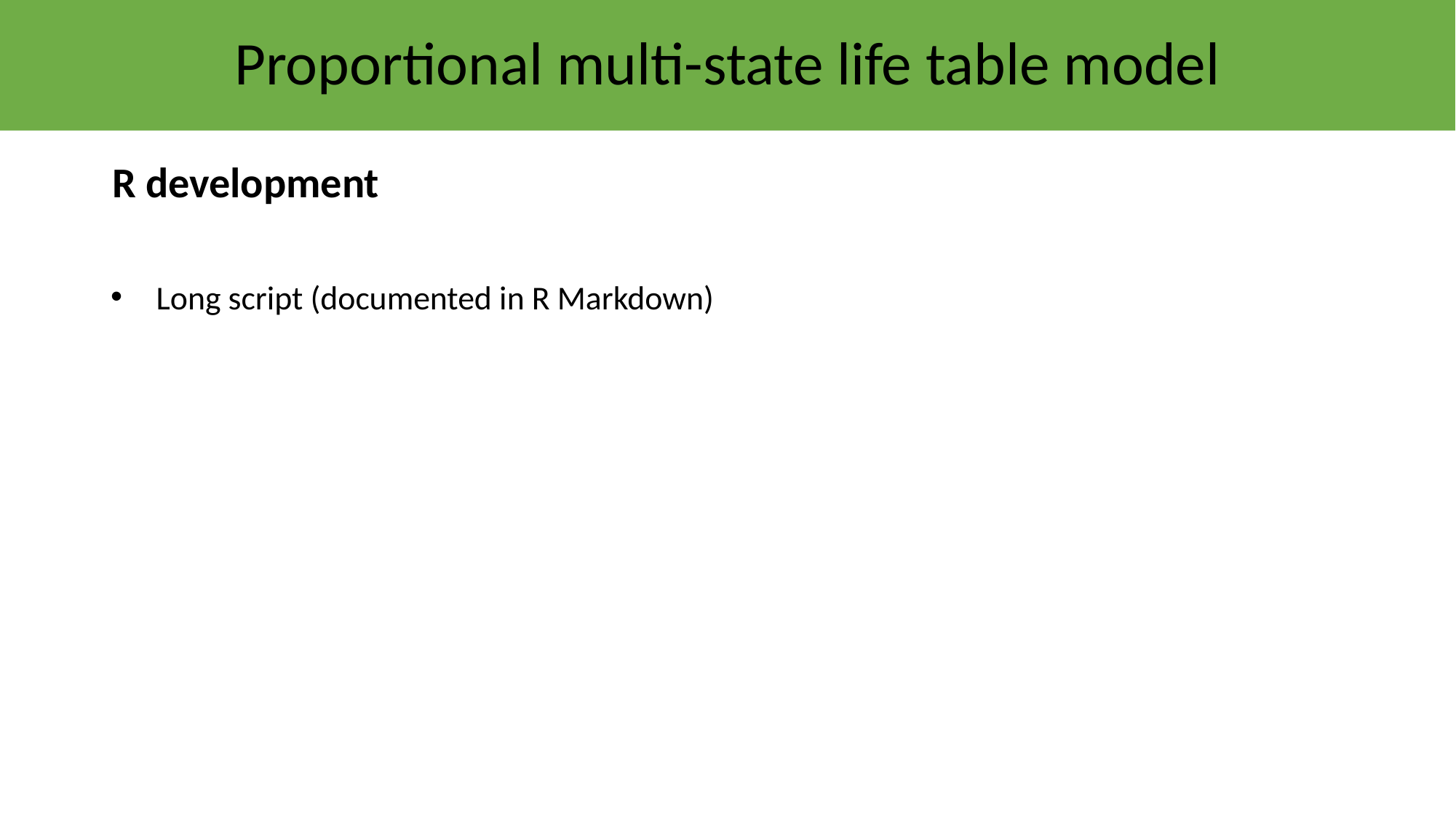

Proportional multi-state life table model
R development

Long script (documented in R Markdown)